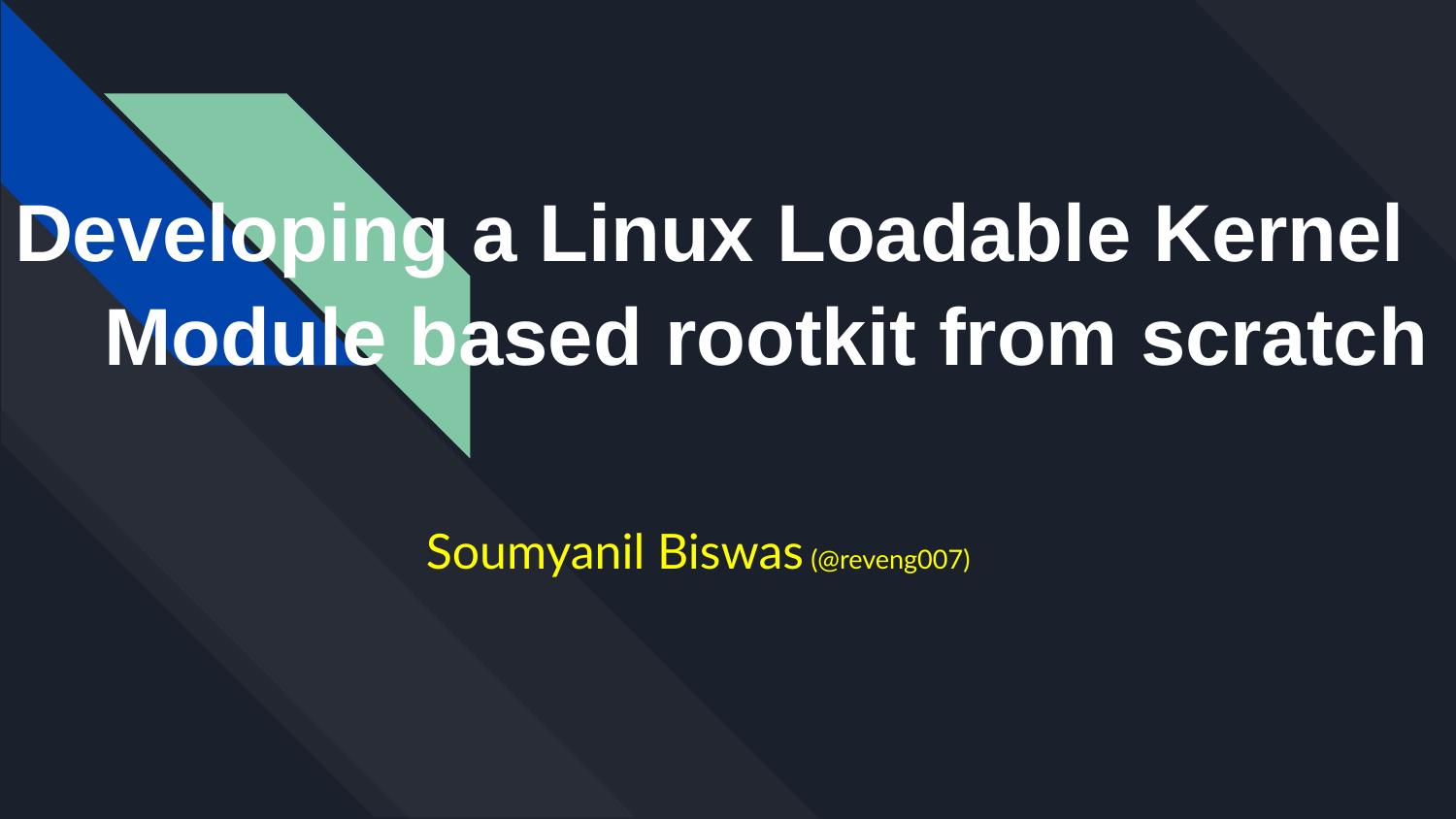

# Developing a Linux Loadable Kernel      Module based rootkit from scratch

    Soumyanil Biswas (@reveng007)